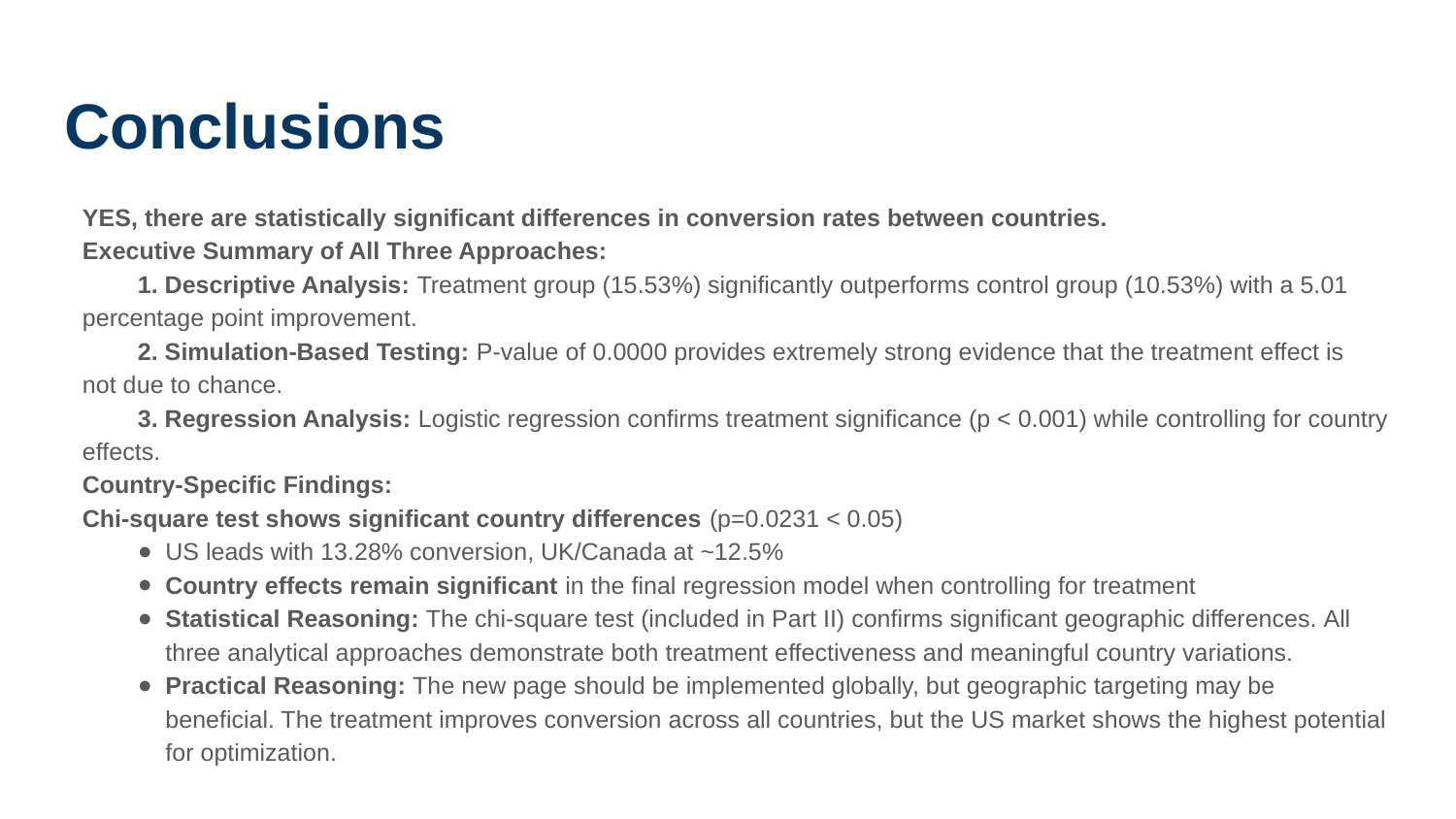

# Conclusions
YES, there are statistically significant differences in conversion rates between countries.
Executive Summary of All Three Approaches:
1. Descriptive Analysis: Treatment group (15.53%) significantly outperforms control group (10.53%) with a 5.01 percentage point improvement.
2. Simulation-Based Testing: P-value of 0.0000 provides extremely strong evidence that the treatment effect is not due to chance.
3. Regression Analysis: Logistic regression confirms treatment significance (p < 0.001) while controlling for country effects.
Country-Specific Findings:
Chi-square test shows significant country differences (p=0.0231 < 0.05)
US leads with 13.28% conversion, UK/Canada at ~12.5%
Country effects remain significant in the final regression model when controlling for treatment
Statistical Reasoning: The chi-square test (included in Part II) confirms significant geographic differences. All three analytical approaches demonstrate both treatment effectiveness and meaningful country variations.
Practical Reasoning: The new page should be implemented globally, but geographic targeting may be beneficial. The treatment improves conversion across all countries, but the US market shows the highest potential for optimization.